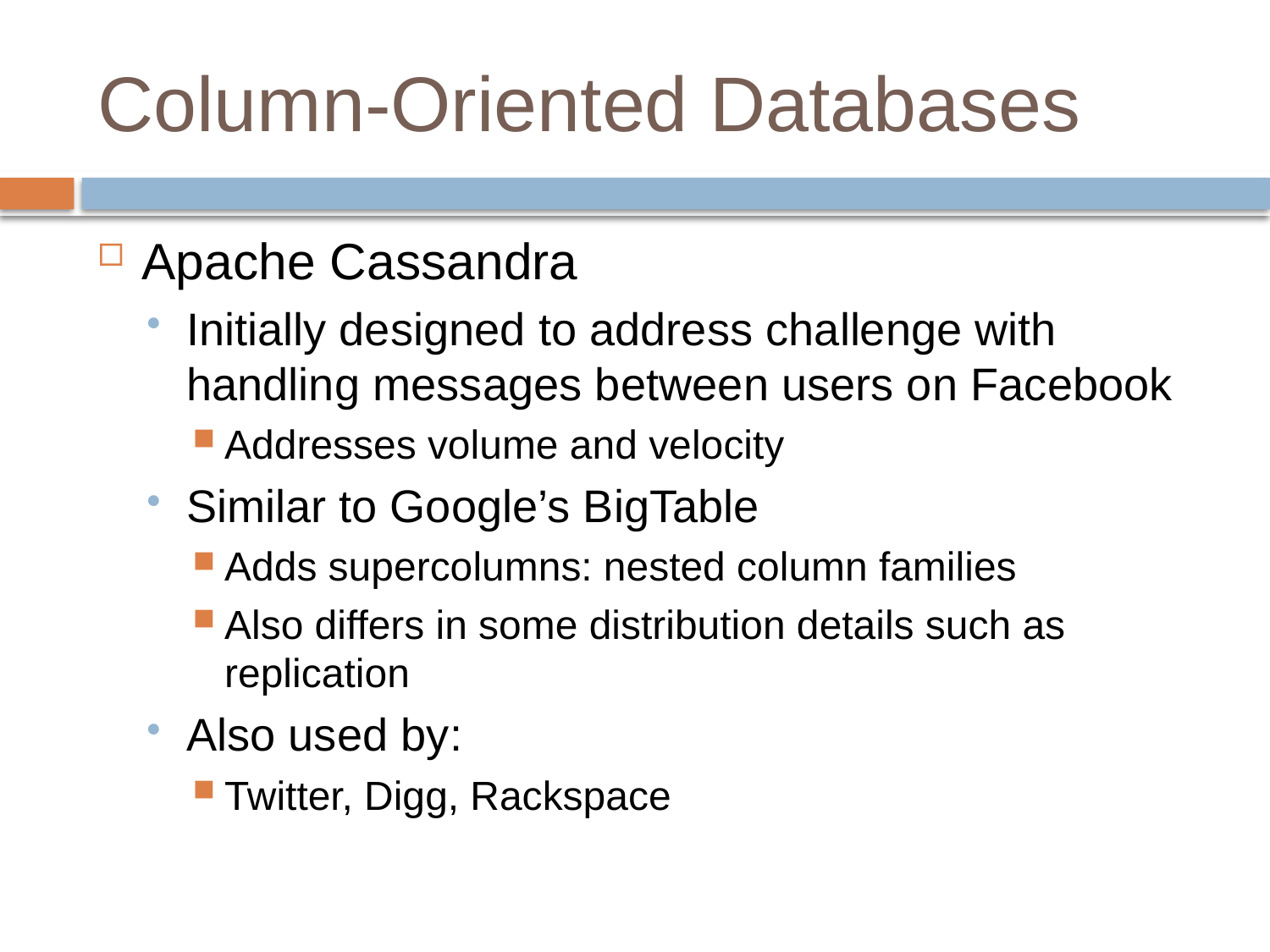

# Column-Oriented Databases
Apache Cassandra
Initially designed to address challenge with handling messages between users on Facebook
Addresses volume and velocity
Similar to Google’s BigTable
Adds supercolumns: nested column families
Also differs in some distribution details such as replication
Also used by:
Twitter, Digg, Rackspace